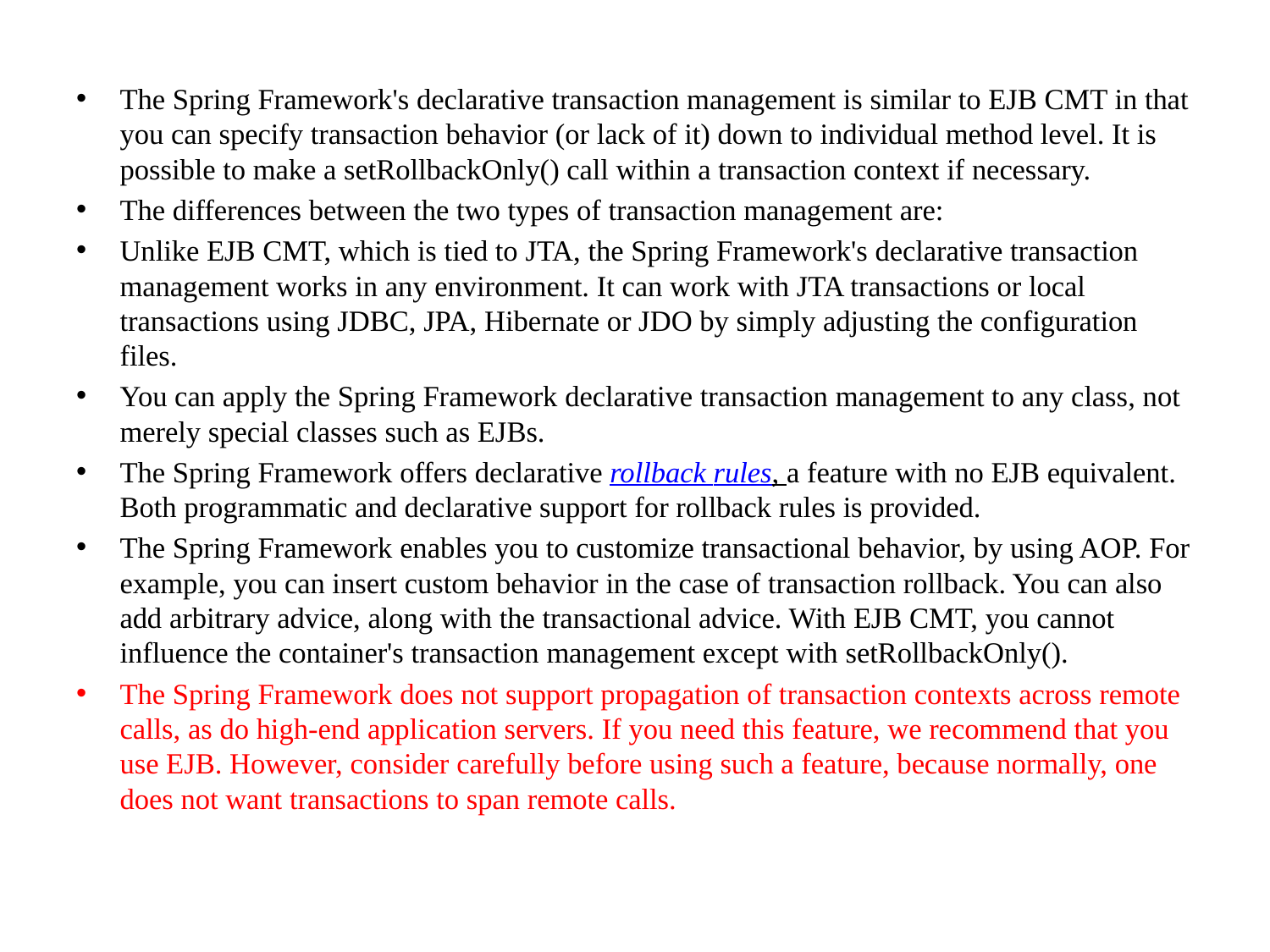

The Spring Framework's declarative transaction management is similar to EJB CMT in that you can specify transaction behavior (or lack of it) down to individual method level. It is possible to make a setRollbackOnly() call within a transaction context if necessary.
The differences between the two types of transaction management are:
Unlike EJB CMT, which is tied to JTA, the Spring Framework's declarative transaction management works in any environment. It can work with JTA transactions or local transactions using JDBC, JPA, Hibernate or JDO by simply adjusting the configuration files.
You can apply the Spring Framework declarative transaction management to any class, not merely special classes such as EJBs.
The Spring Framework offers declarative rollback rules, a feature with no EJB equivalent. Both programmatic and declarative support for rollback rules is provided.
The Spring Framework enables you to customize transactional behavior, by using AOP. For example, you can insert custom behavior in the case of transaction rollback. You can also add arbitrary advice, along with the transactional advice. With EJB CMT, you cannot influence the container's transaction management except with setRollbackOnly().
The Spring Framework does not support propagation of transaction contexts across remote calls, as do high-end application servers. If you need this feature, we recommend that you use EJB. However, consider carefully before using such a feature, because normally, one does not want transactions to span remote calls.